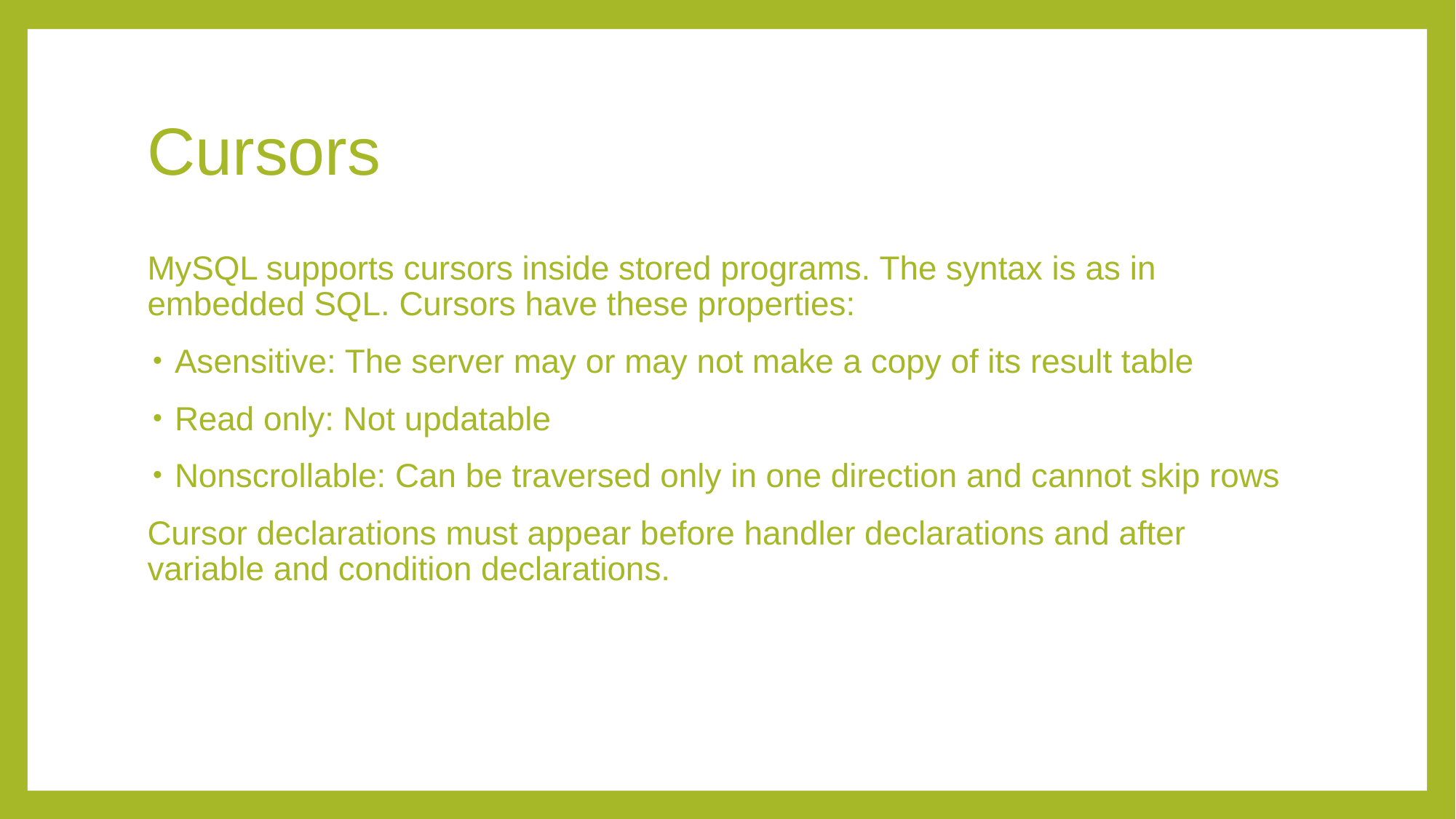

# Cursors
MySQL supports cursors inside stored programs. The syntax is as in embedded SQL. Cursors have these properties:
Asensitive: The server may or may not make a copy of its result table
Read only: Not updatable
Nonscrollable: Can be traversed only in one direction and cannot skip rows
Cursor declarations must appear before handler declarations and after variable and condition declarations.